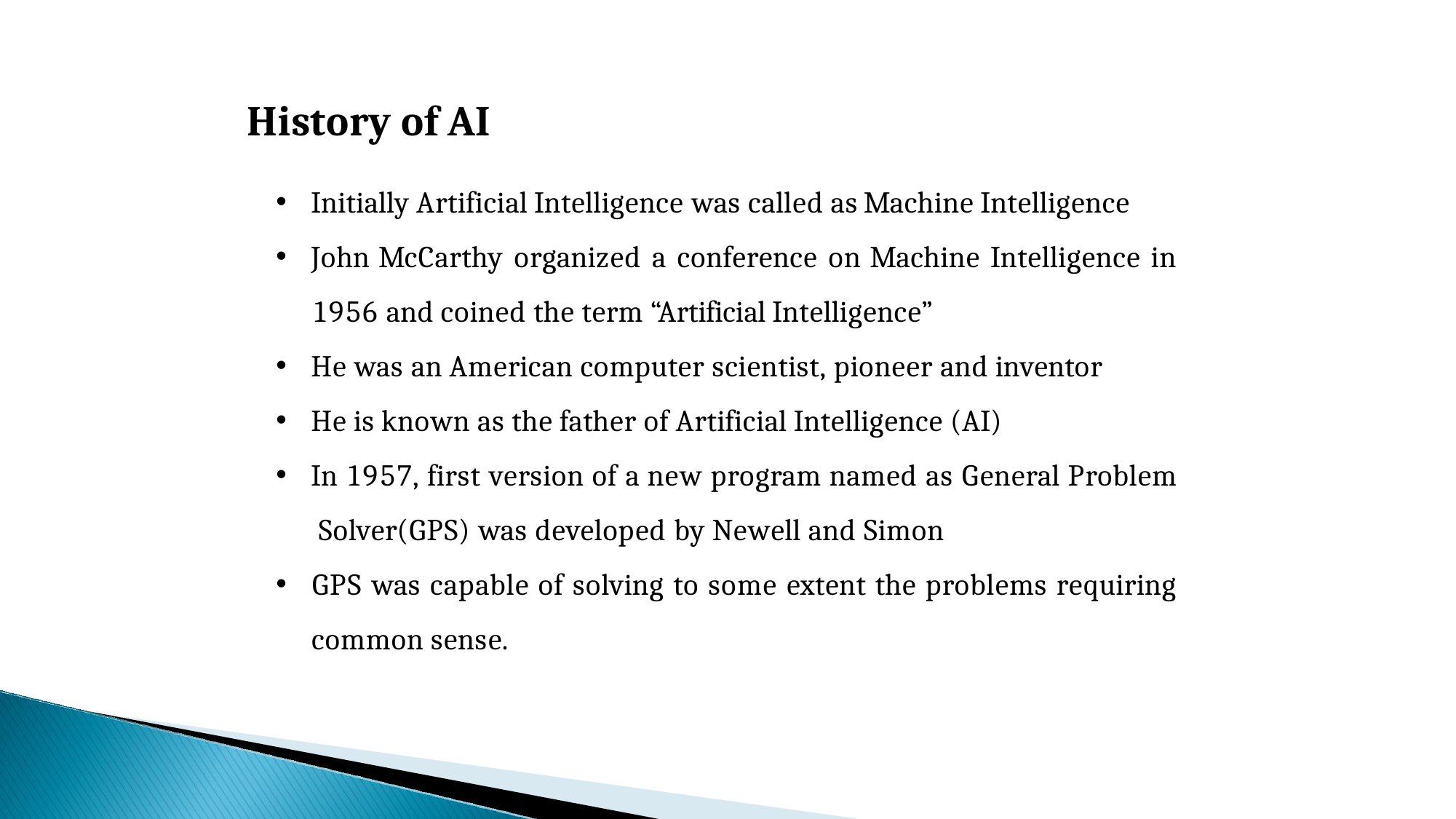

# History of AI
Initially Artificial Intelligence was called as Machine Intelligence
John McCarthy organized a conference on Machine Intelligence in
1956 and coined the term “Artificial Intelligence”
He was an American computer scientist, pioneer and inventor
He is known as the father of Artificial Intelligence (AI)
In 1957, first version of a new program named as General Problem  Solver(GPS) was developed by Newell and Simon
GPS was capable of solving to some extent the problems requiring
common sense.
6